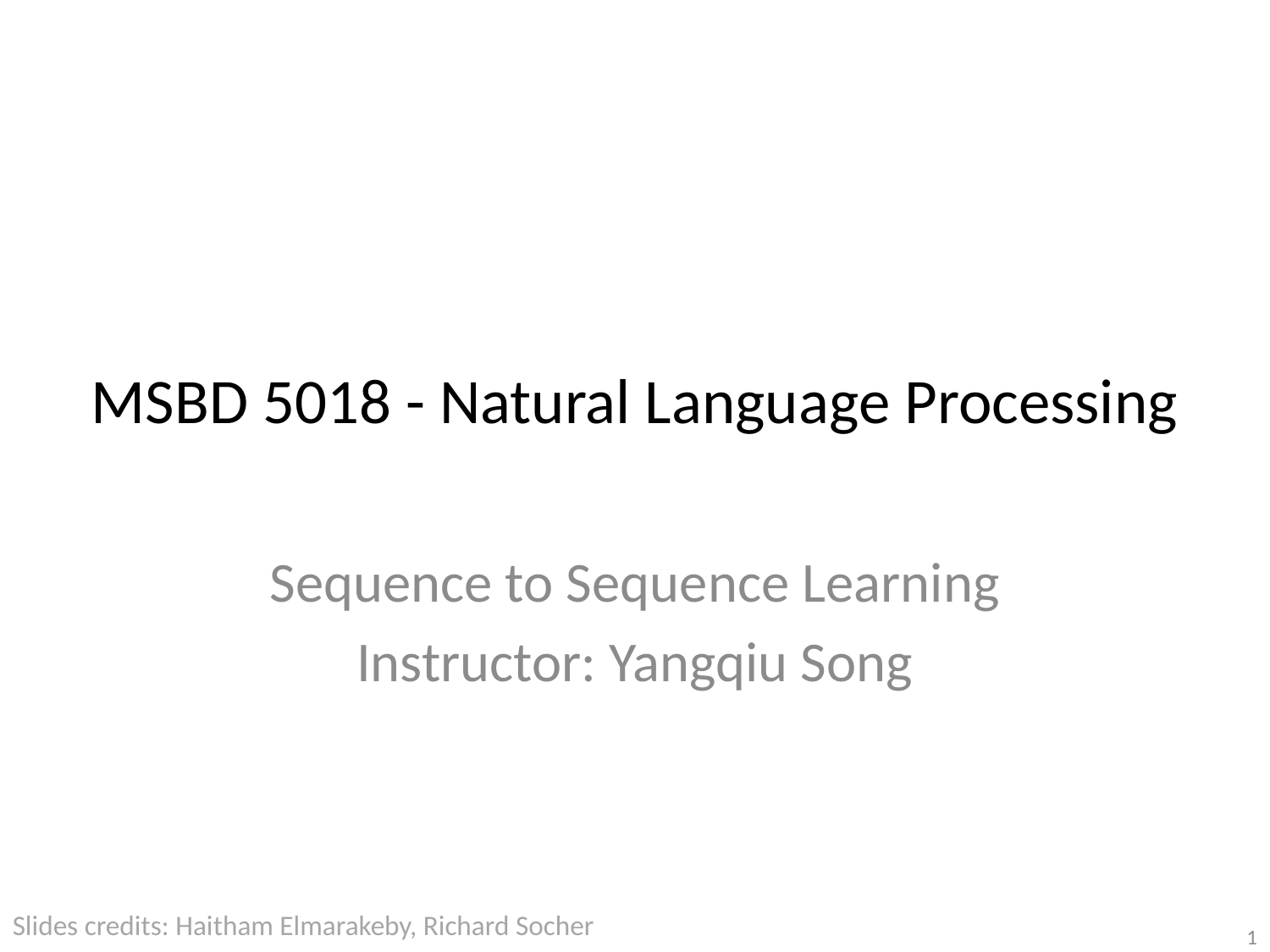

# MSBD 5018 - Natural Language Processing
Sequence to Sequence Learning
Instructor: Yangqiu Song
Slides credits: Haitham Elmarakeby, Richard Socher
1